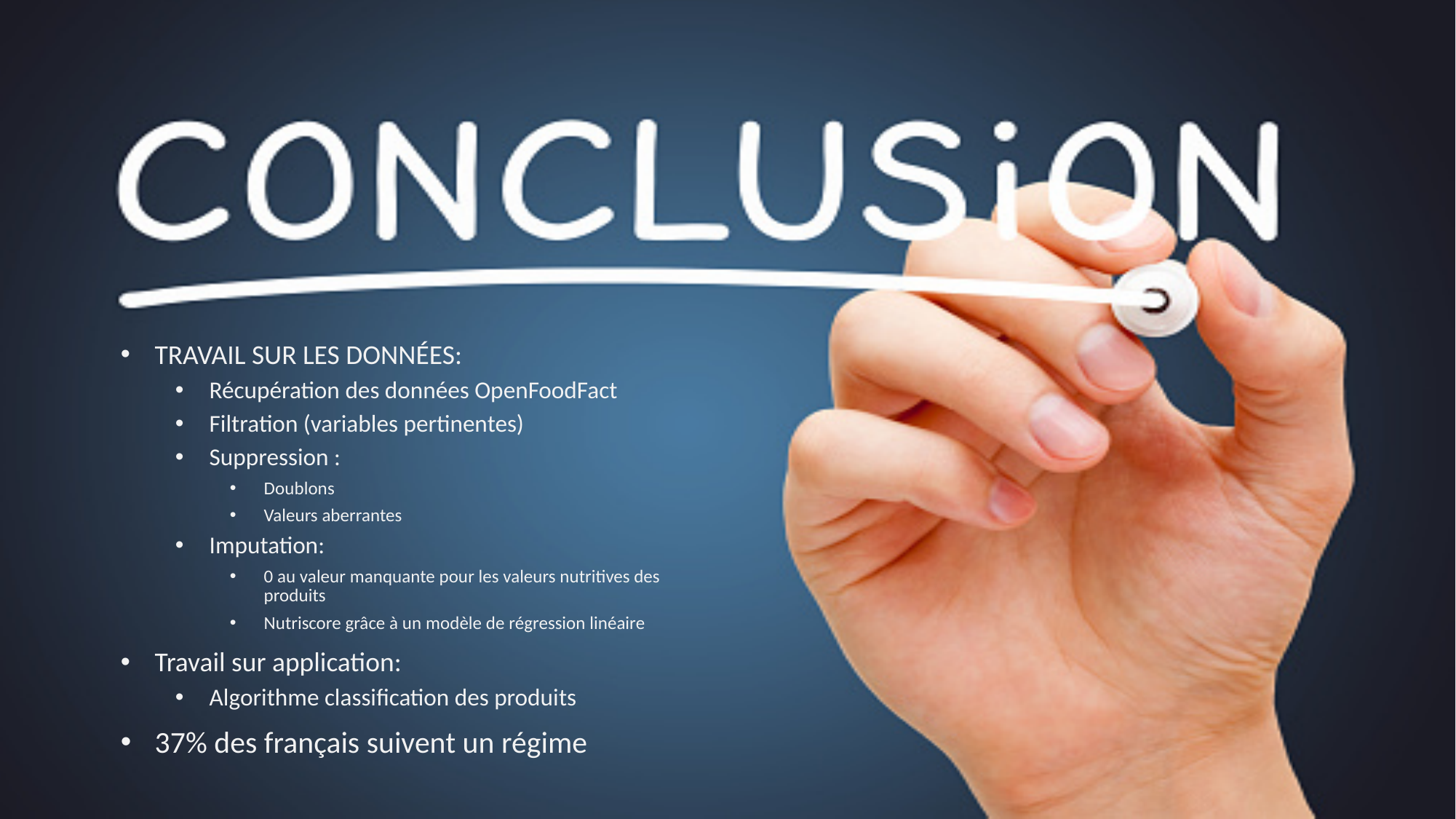

TRAVAIL SUR LES DONNÉES:
Récupération des données OpenFoodFact
Filtration (variables pertinentes)
Suppression :
Doublons
Valeurs aberrantes
Imputation:
0 au valeur manquante pour les valeurs nutritives des produits
Nutriscore grâce à un modèle de régression linéaire
Travail sur application:
Algorithme classification des produits
37% des français suivent un régime